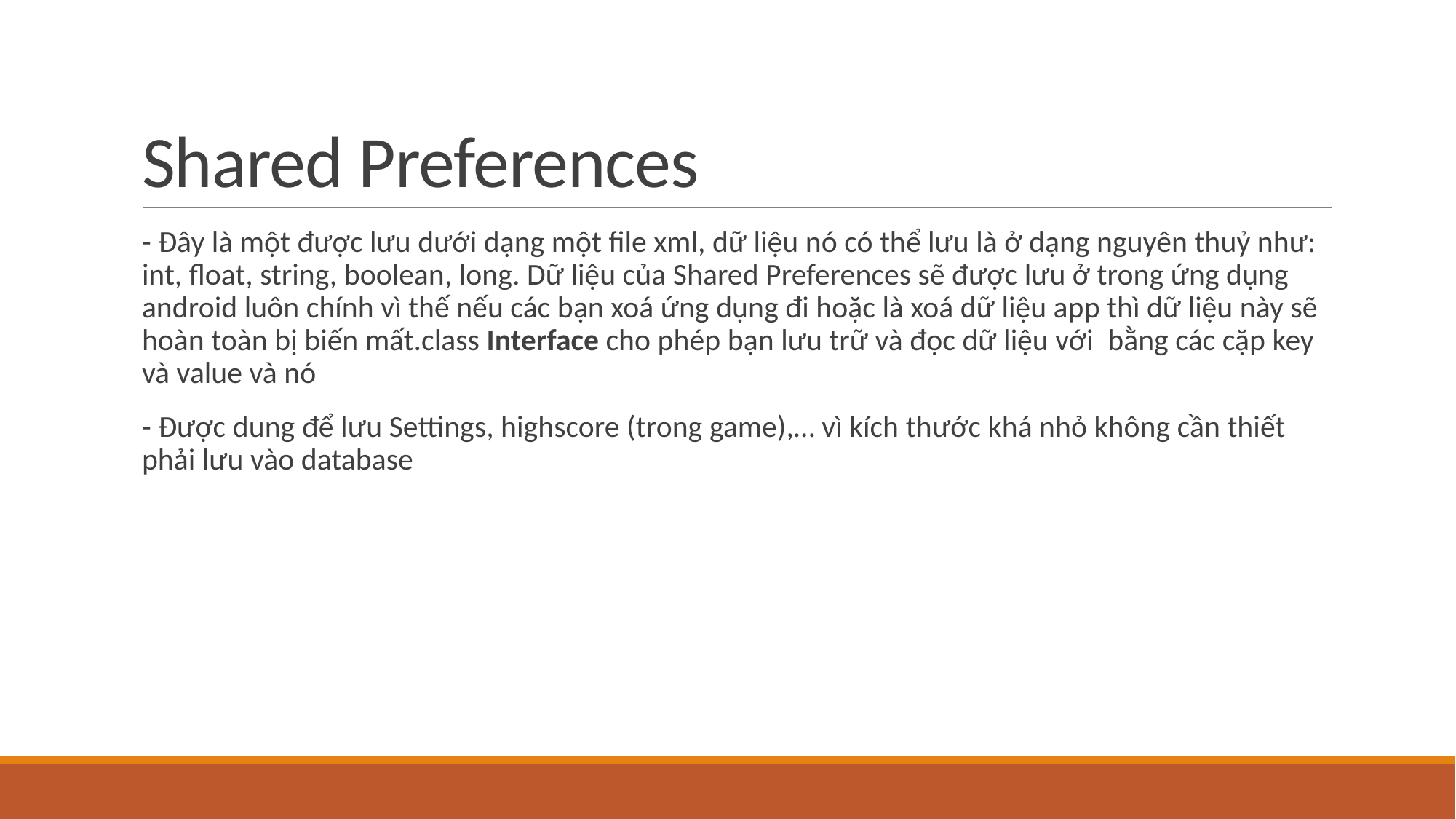

# Shared Preferences
- Đây là một được lưu dưới dạng một file xml, dữ liệu nó có thể lưu là ở dạng nguyên thuỷ như: int, float, string, boolean, long. Dữ liệu của Shared Preferences sẽ được lưu ở trong ứng dụng android luôn chính vì thế nếu các bạn xoá ứng dụng đi hoặc là xoá dữ liệu app thì dữ liệu này sẽ hoàn toàn bị biến mất.class Interface cho phép bạn lưu trữ và đọc dữ liệu với  bằng các cặp key và value và nó
- Được dung để lưu Settings, highscore (trong game),… vì kích thước khá nhỏ không cần thiết phải lưu vào database